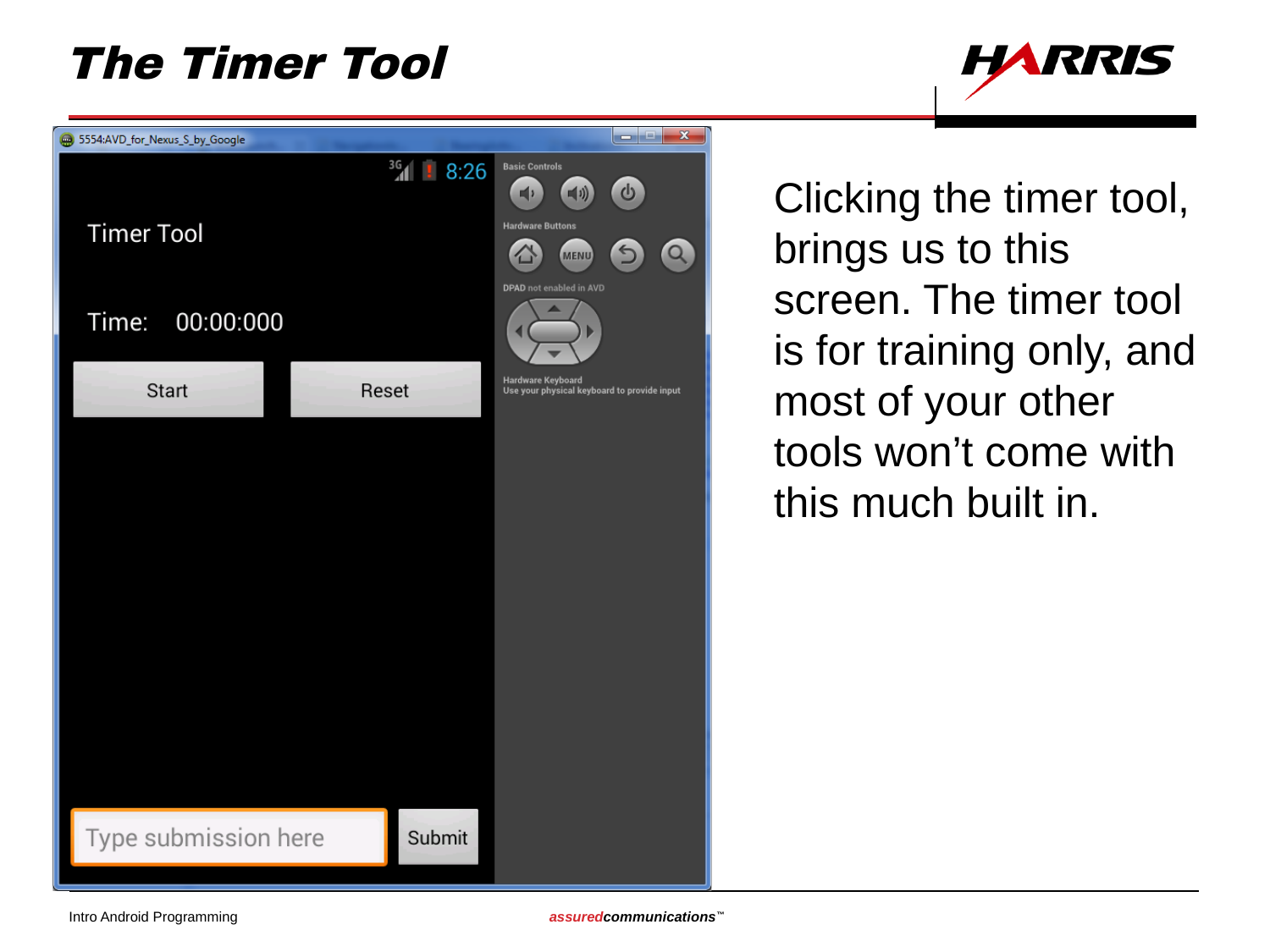

# The Timer Tool

Clicking the timer tool, brings us to this screen. The timer tool is for training only, and most of your other tools won’t come with this much built in.